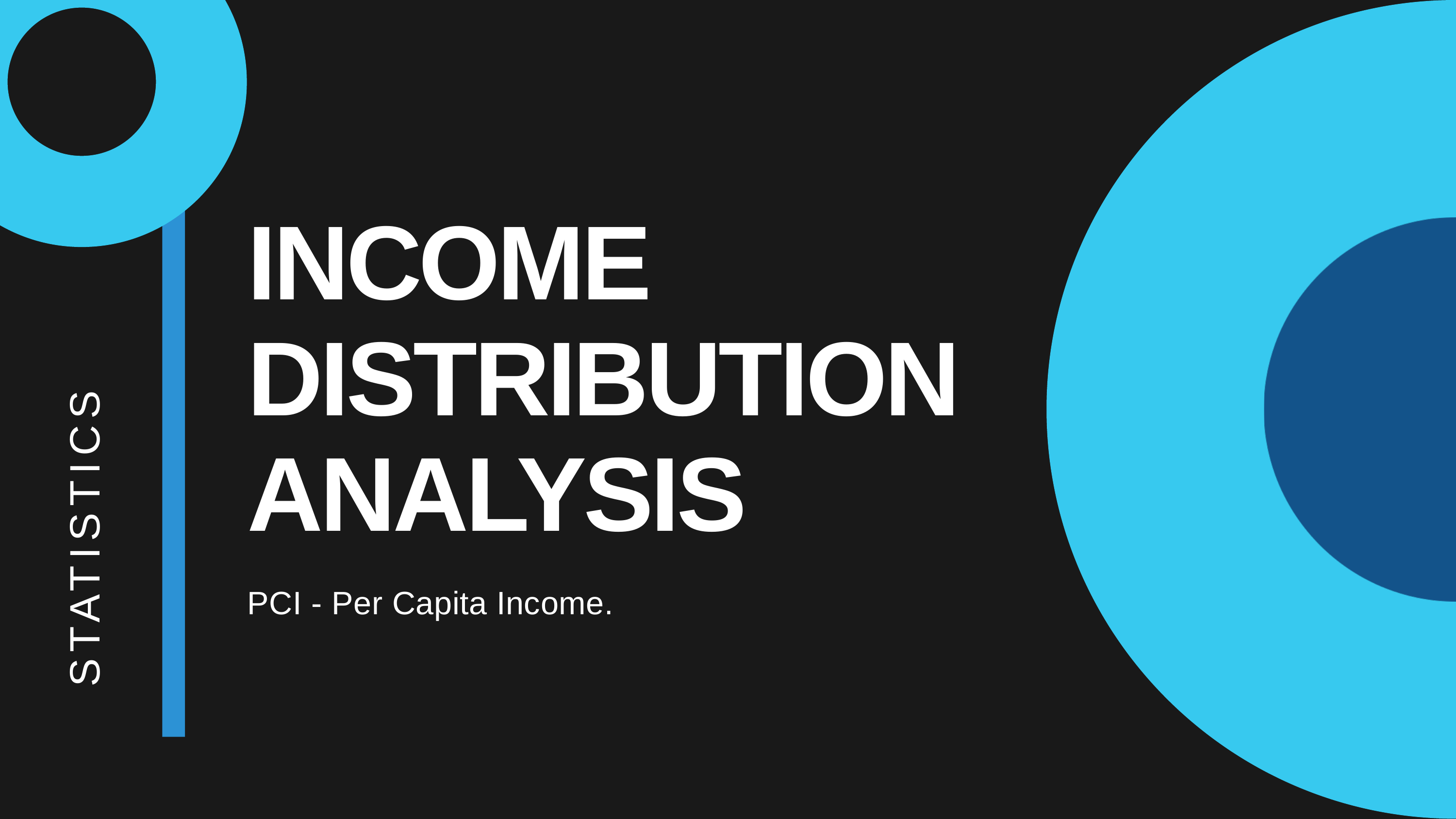

INCOME DISTRIBUTION ANALYSIS
PCI - Per Capita Income.

STATISTICS